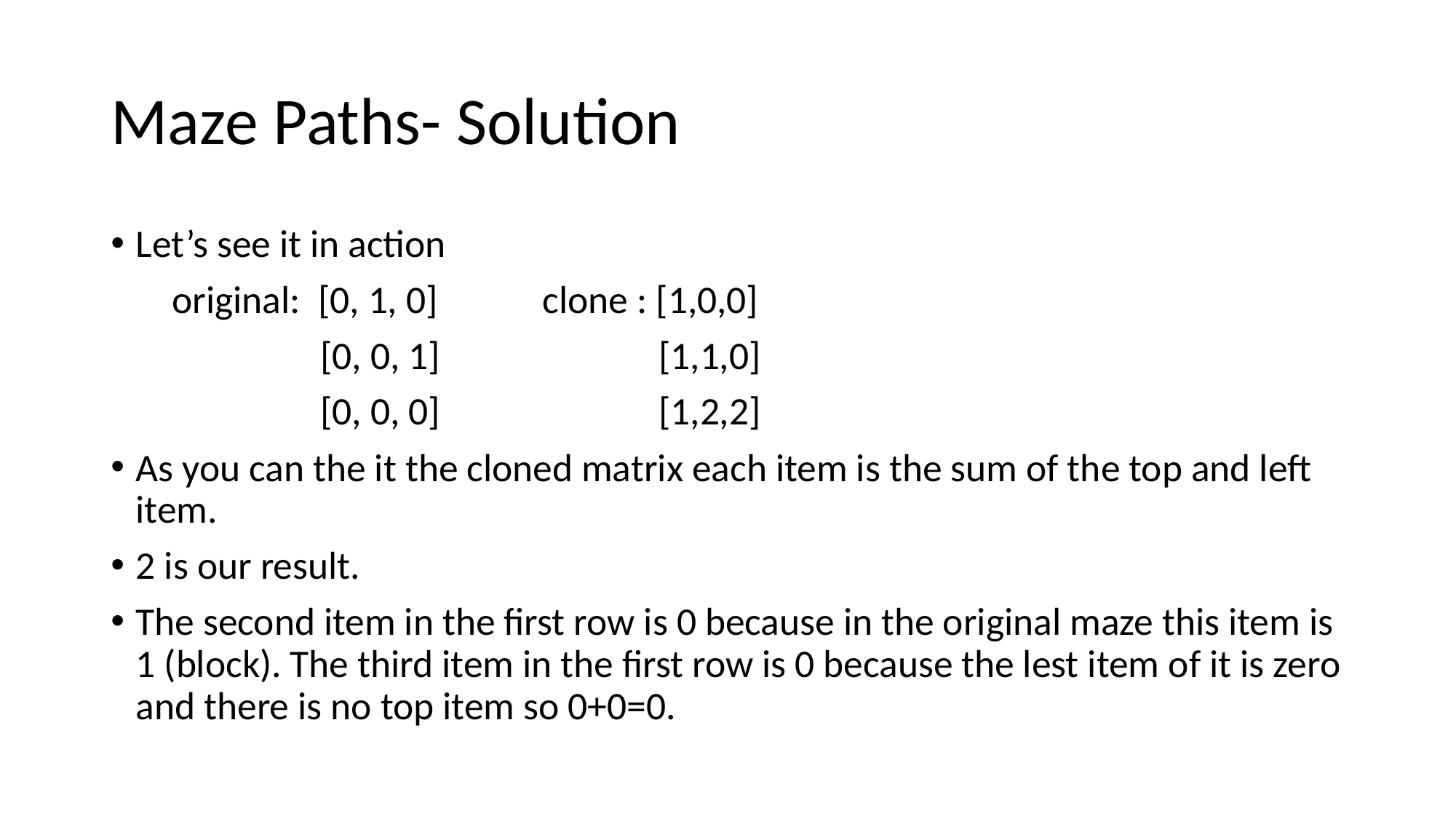

# Maze Paths- Solution
Let’s see it in action
       original:  [0, 1, 0]            clone : [1,0,0]
                        [0, 0, 1]                         [1,1,0]
                        [0, 0, 0]                         [1,2,2]
As you can the it the cloned matrix each item is the sum of the top and left item.
2 is our result.
The second item in the first row is 0 because in the original maze this item is 1 (block). The third item in the first row is 0 because the lest item of it is zero and there is no top item so 0+0=0.